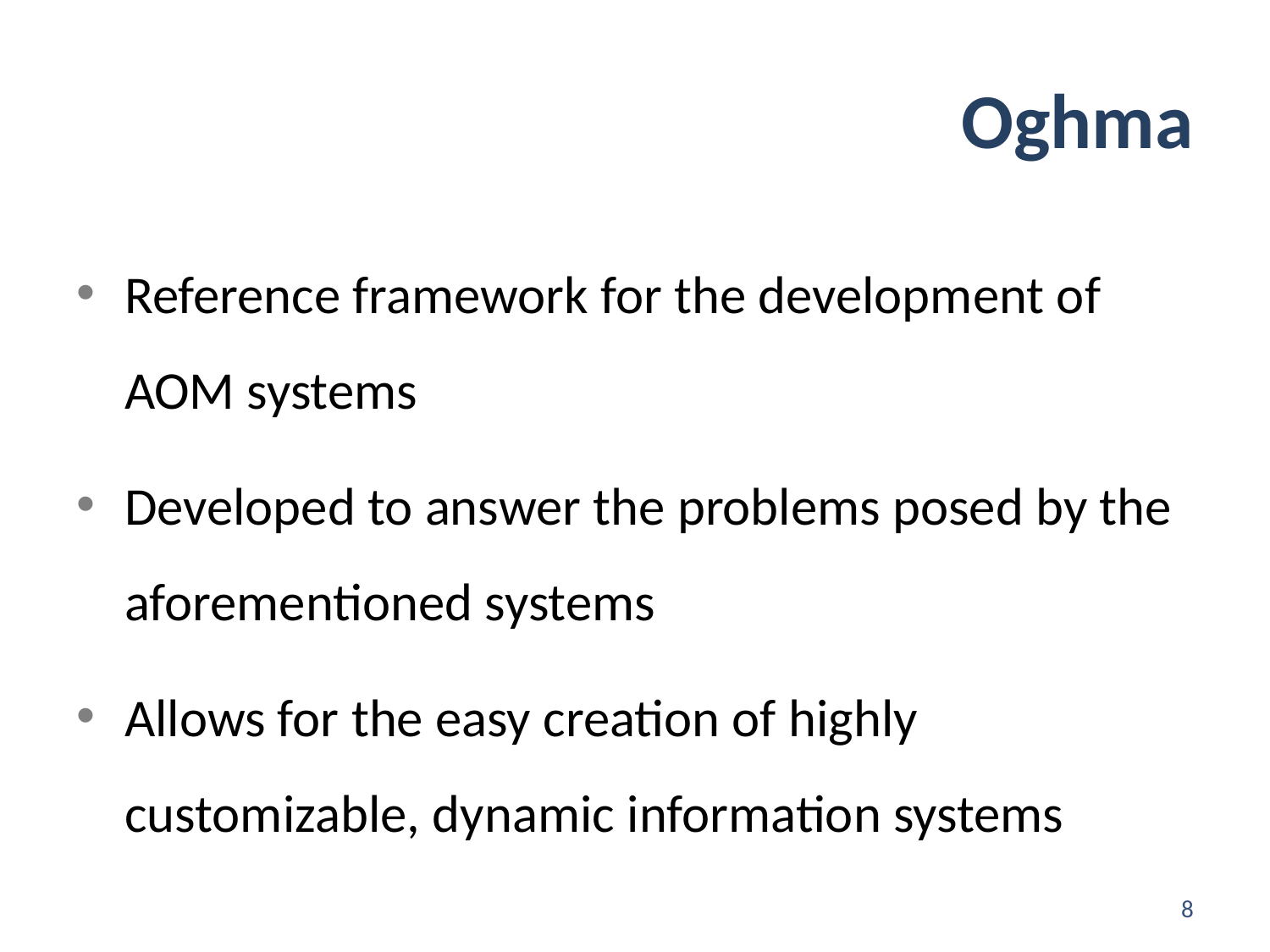

# Oghma
Reference framework for the development of AOM systems
Developed to answer the problems posed by the aforementioned systems
Allows for the easy creation of highly customizable, dynamic information systems
8